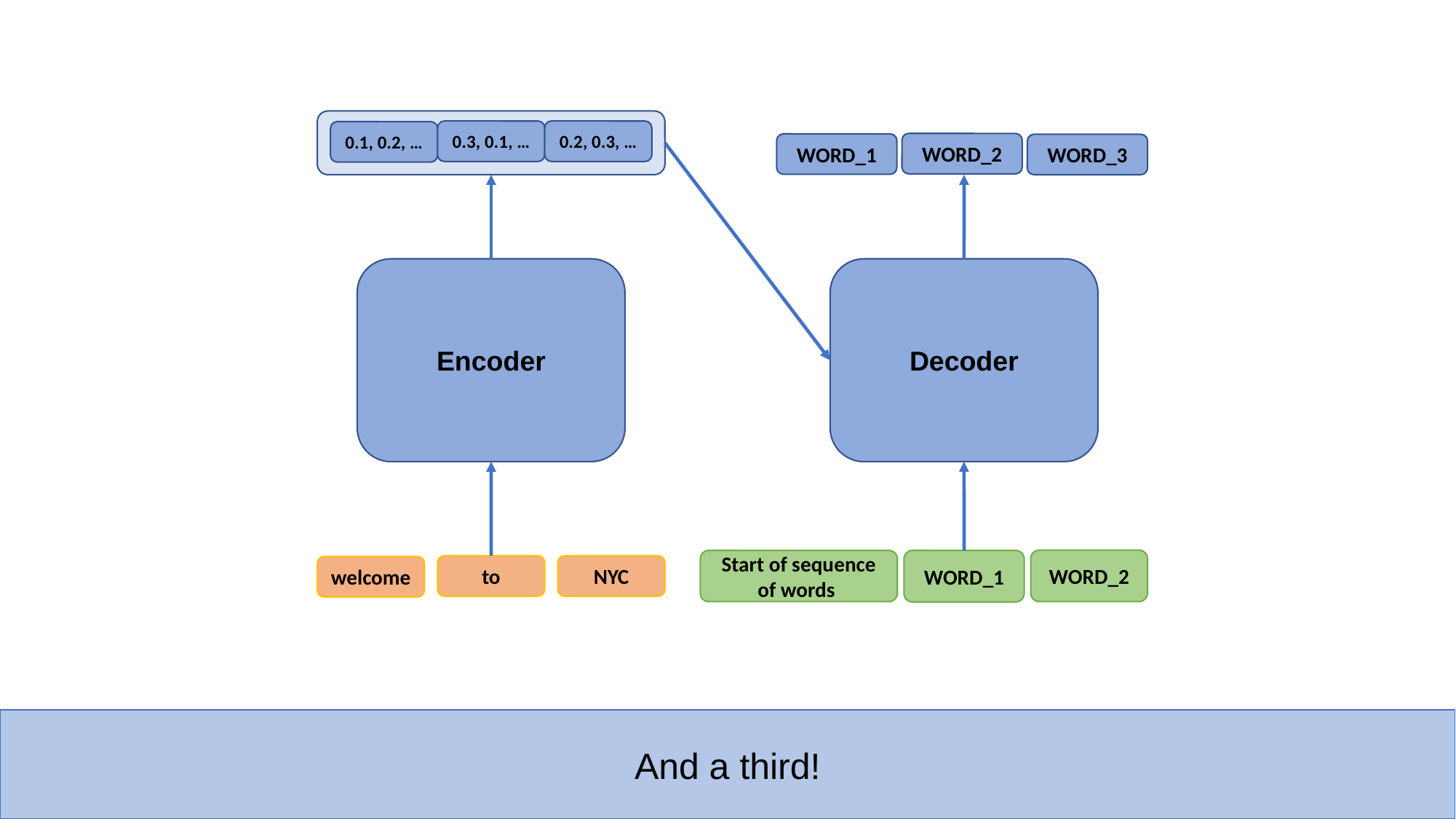

0.3, 0.1, …
0.2, 0.3, …
0.1, 0.2, …
WORD_2
WORD_1
WORD_3
Encoder
Decoder
WORD_2
Start of sequence of words
WORD_1
to
NYC
welcome
And a third!